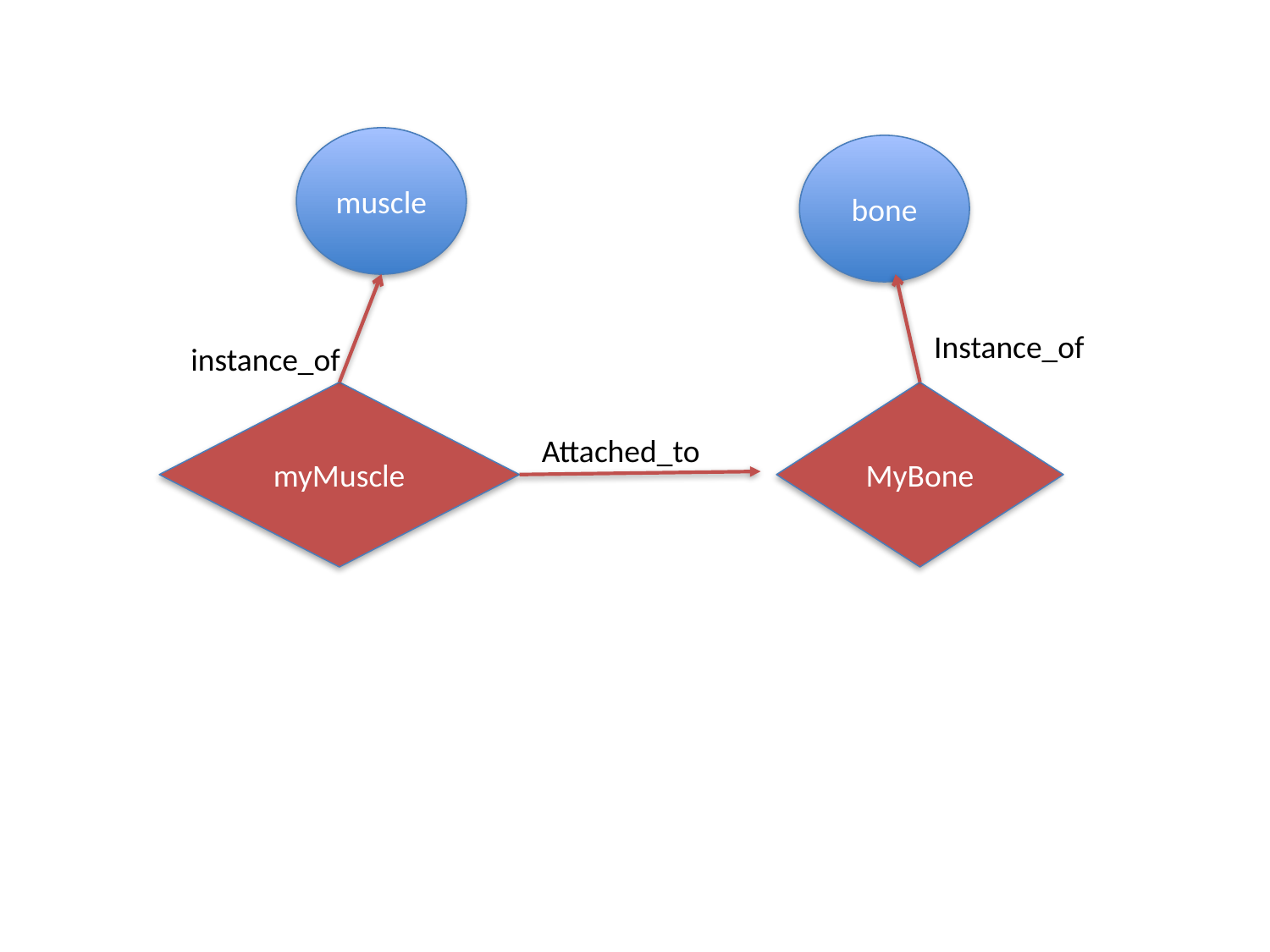

muscle
bone
Instance_of
instance_of
myMuscle
MyBone
Attached_to